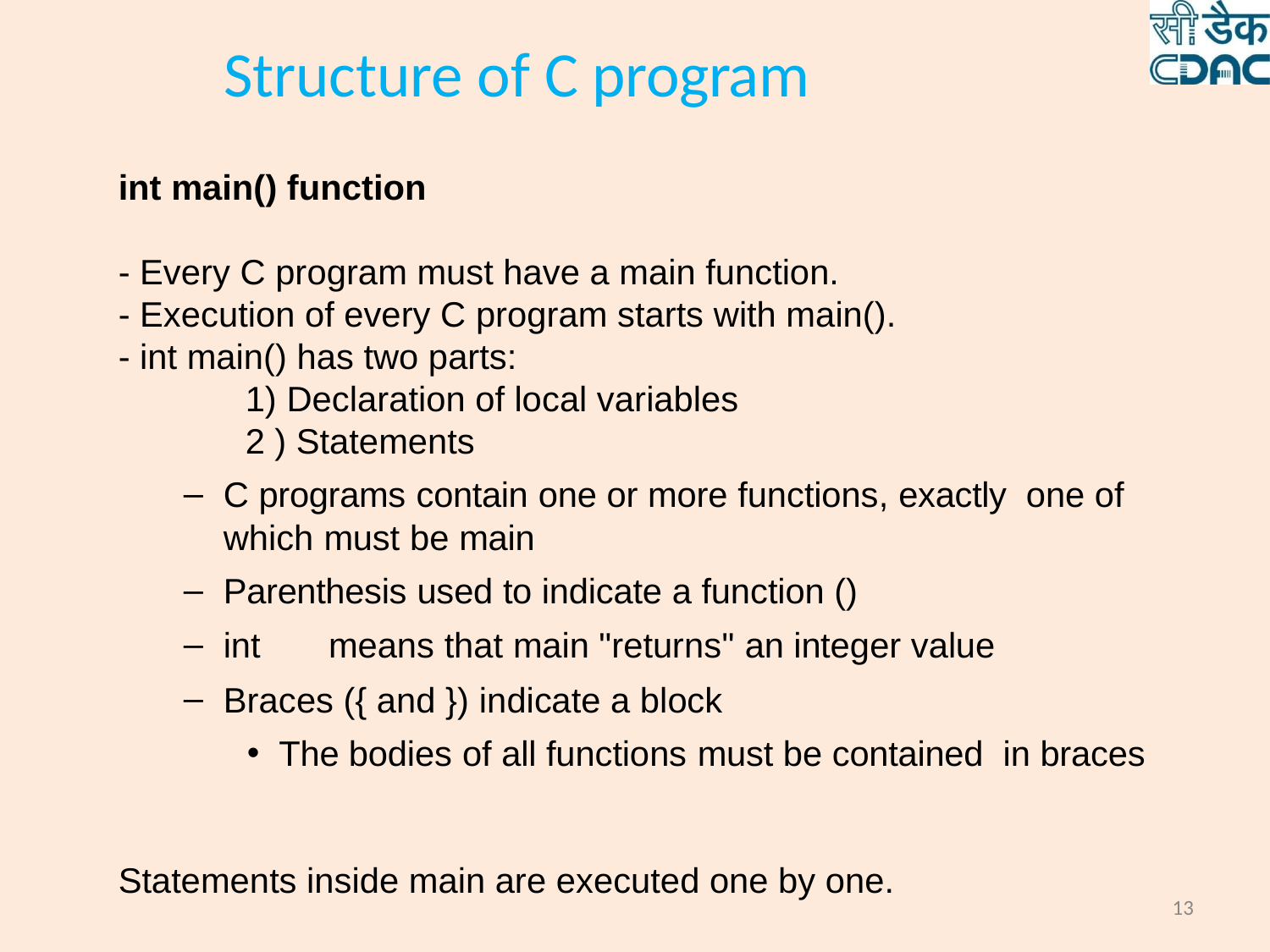

# Structure of C program
int main() function

- Every C program must have a main function.
- Execution of every C program starts with main().
- int main() has two parts:
	1) Declaration of local variables
	2 ) Statements
C programs contain one or more functions, exactly  one of which must be main
Parenthesis used to indicate a function ()
int     	means that main "returns" an integer value
Braces ({ and }) indicate a block
The bodies of all functions must be contained  in braces

Statements inside main are executed one by one.
13